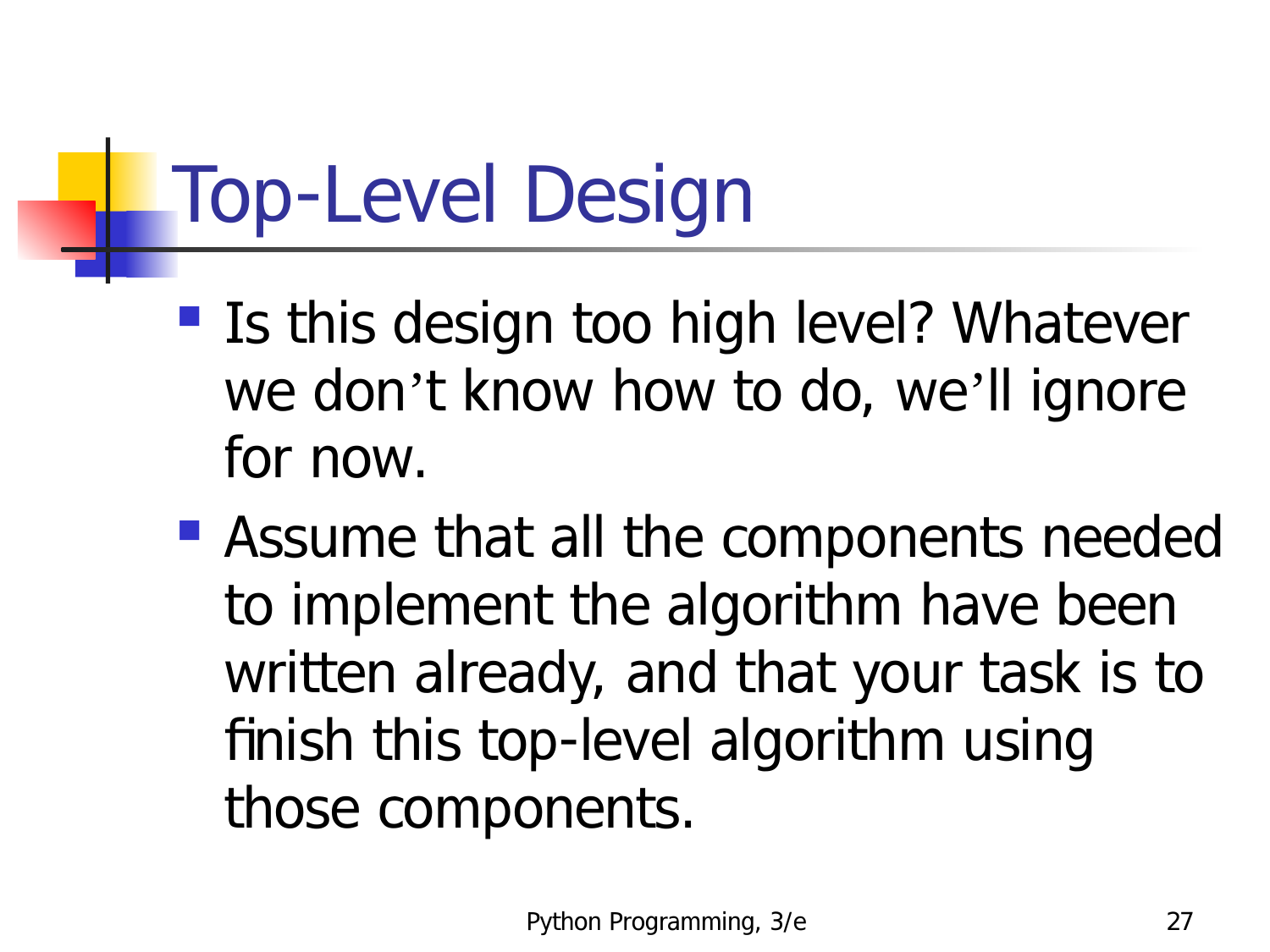

# Top-Level Design
Is this design too high level? Whatever we don’t know how to do, we’ll ignore for now.
Assume that all the components needed to implement the algorithm have been written already, and that your task is to finish this top-level algorithm using those components.
Python Programming, 3/e
27